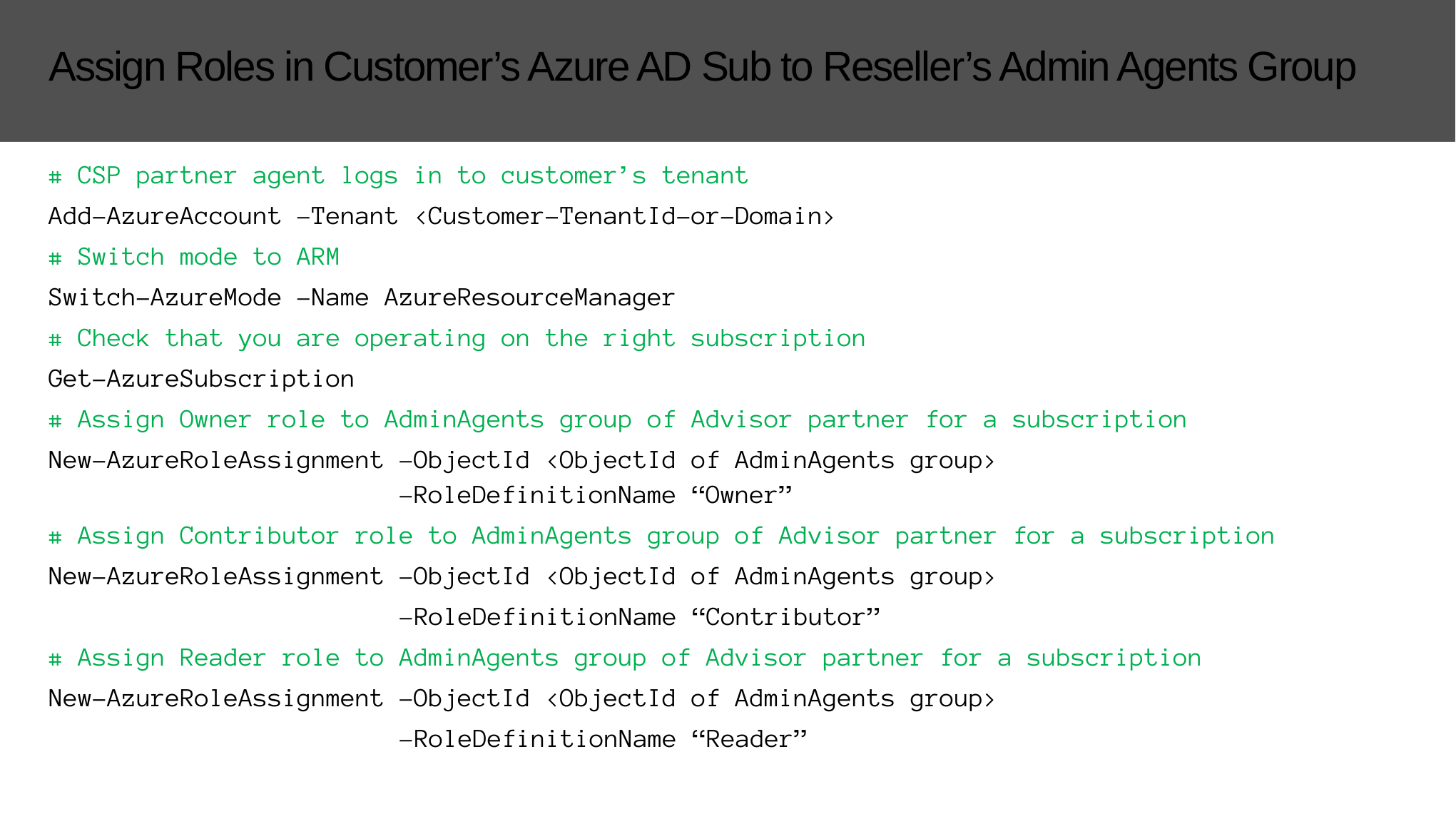

# Assign Roles in Customer’s Azure AD Sub to Reseller’s Admin Agents Group
# CSP partner agent logs in to customer’s tenant
Add-AzureAccount –Tenant <Customer-TenantId-or-Domain>
# Switch mode to ARM
Switch-AzureMode –Name AzureResourceManager
# Check that you are operating on the right subscription
Get-AzureSubscription
# Assign Owner role to AdminAgents group of Advisor partner for a subscription
New-AzureRoleAssignment –ObjectId <ObjectId of AdminAgents group>
                        –RoleDefinitionName “Owner”
# Assign Contributor role to AdminAgents group of Advisor partner for a subscription
New-AzureRoleAssignment –ObjectId <ObjectId of AdminAgents group>
                        –RoleDefinitionName “Contributor”
# Assign Reader role to AdminAgents group of Advisor partner for a subscription
New-AzureRoleAssignment –ObjectId <ObjectId of AdminAgents group>
                        –RoleDefinitionName “Reader”